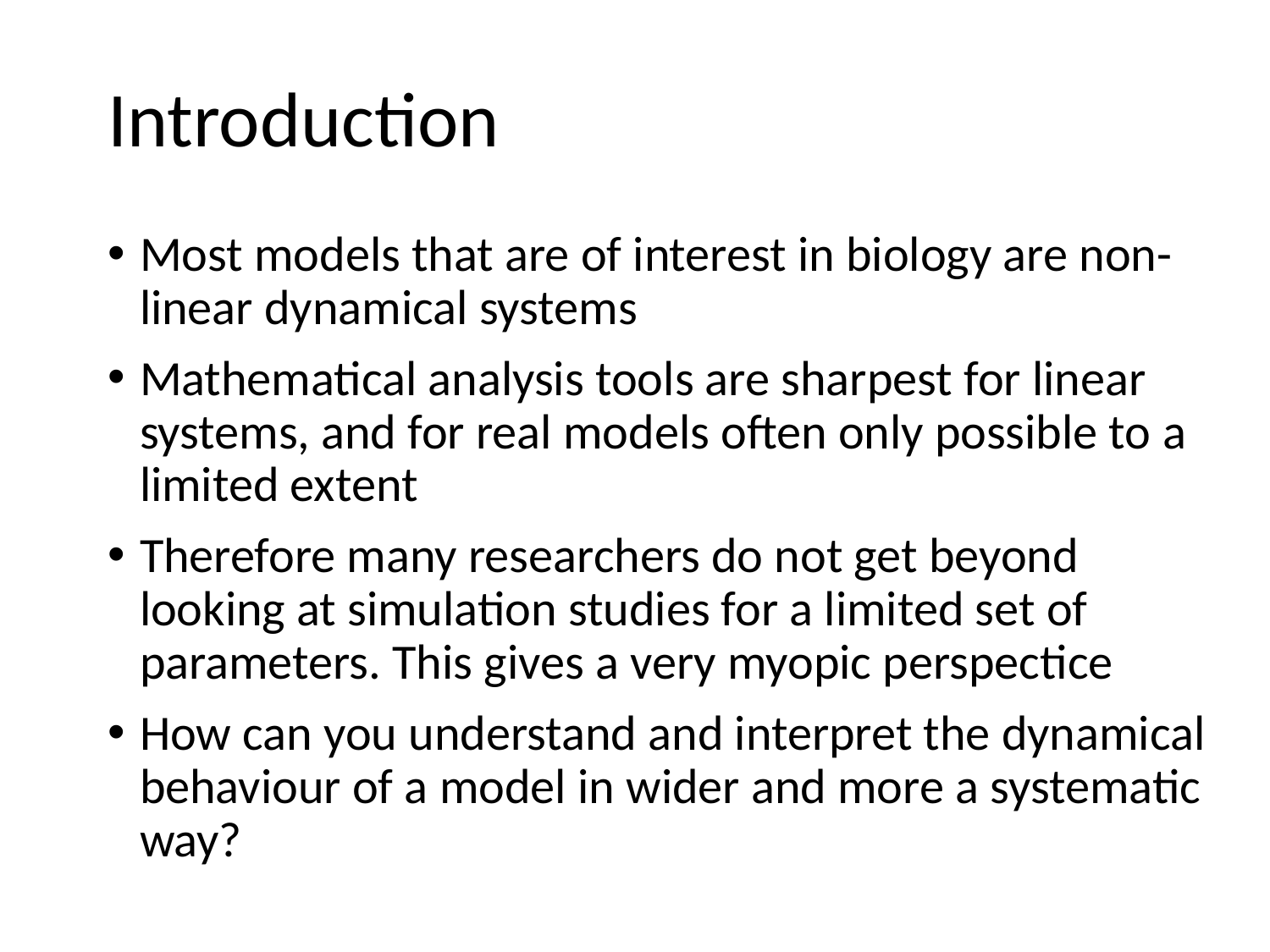

# Introduction
Most models that are of interest in biology are non-linear dynamical systems
Mathematical analysis tools are sharpest for linear systems, and for real models often only possible to a limited extent
Therefore many researchers do not get beyond looking at simulation studies for a limited set of parameters. This gives a very myopic perspectice
How can you understand and interpret the dynamical behaviour of a model in wider and more a systematic way?